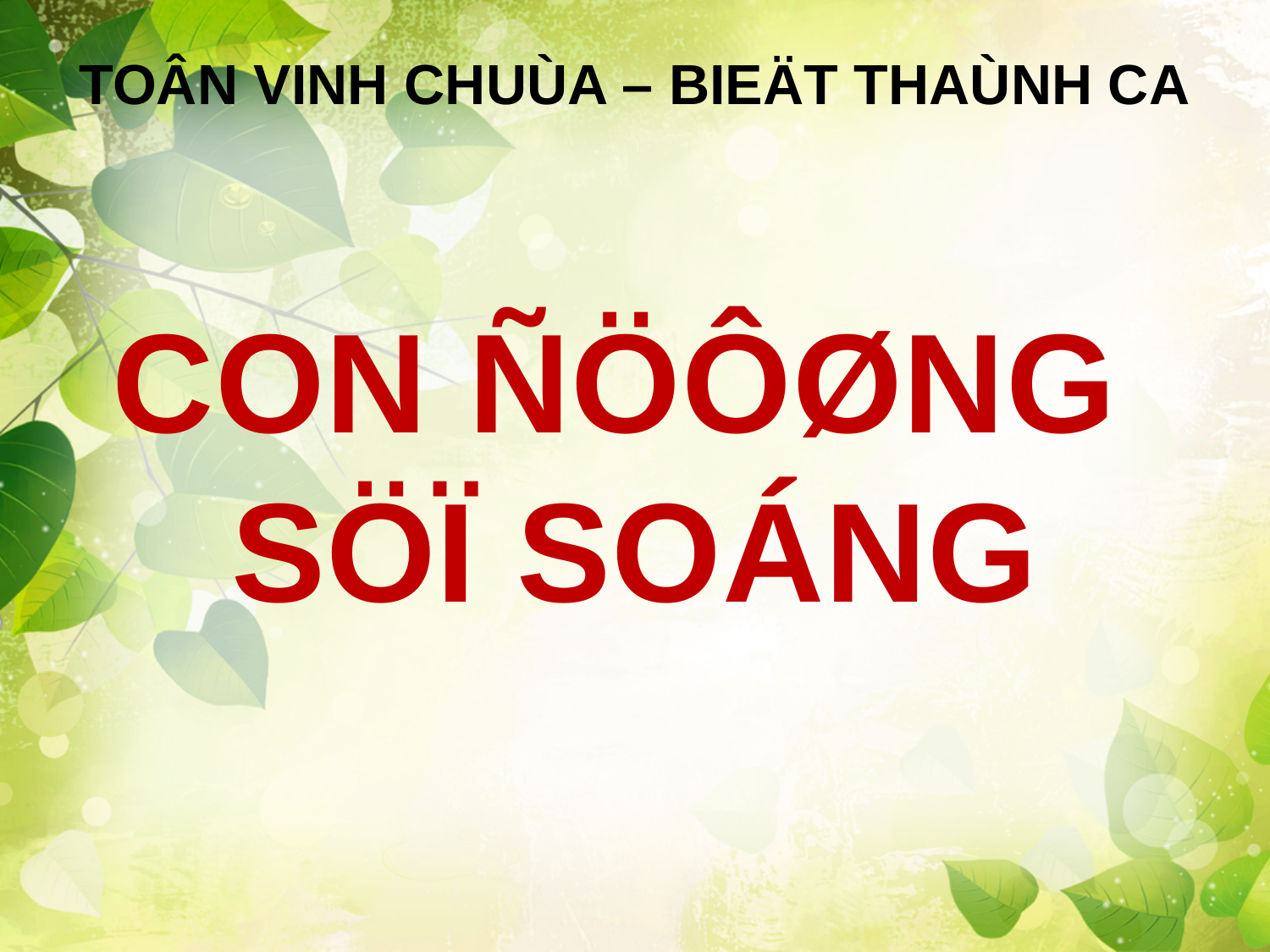

TOÂN VINH CHUÙA – BIEÄT THAÙNH CA
CON ÑÖÔØNG
SÖÏ SOÁNG